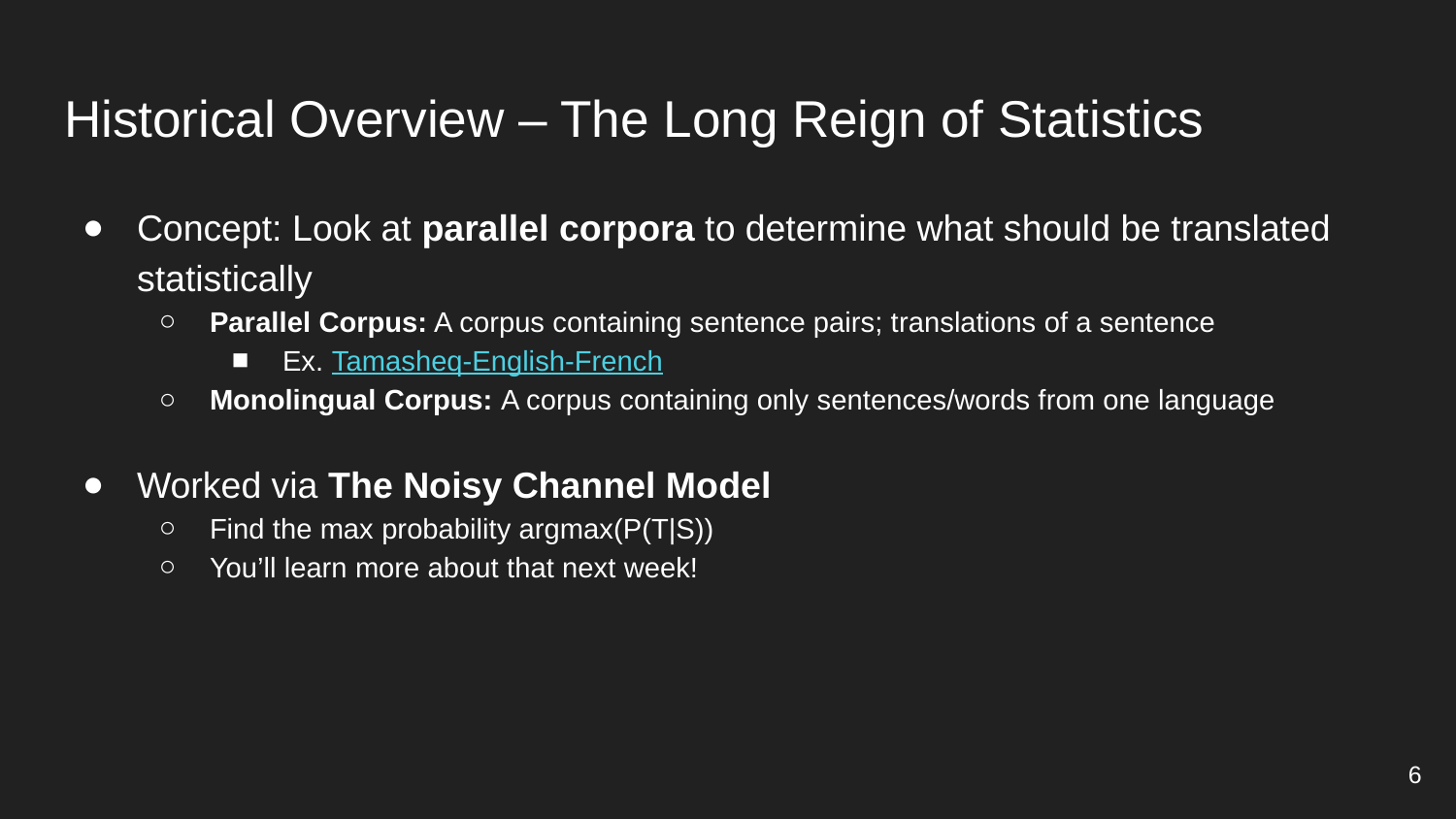

# Historical Overview – The Long Reign of Statistics
Concept: Look at parallel corpora to determine what should be translated statistically
Parallel Corpus: A corpus containing sentence pairs; translations of a sentence
Ex. Tamasheq-English-French
Monolingual Corpus: A corpus containing only sentences/words from one language
Worked via The Noisy Channel Model
Find the max probability argmax(P(T|S))
You’ll learn more about that next week!
6